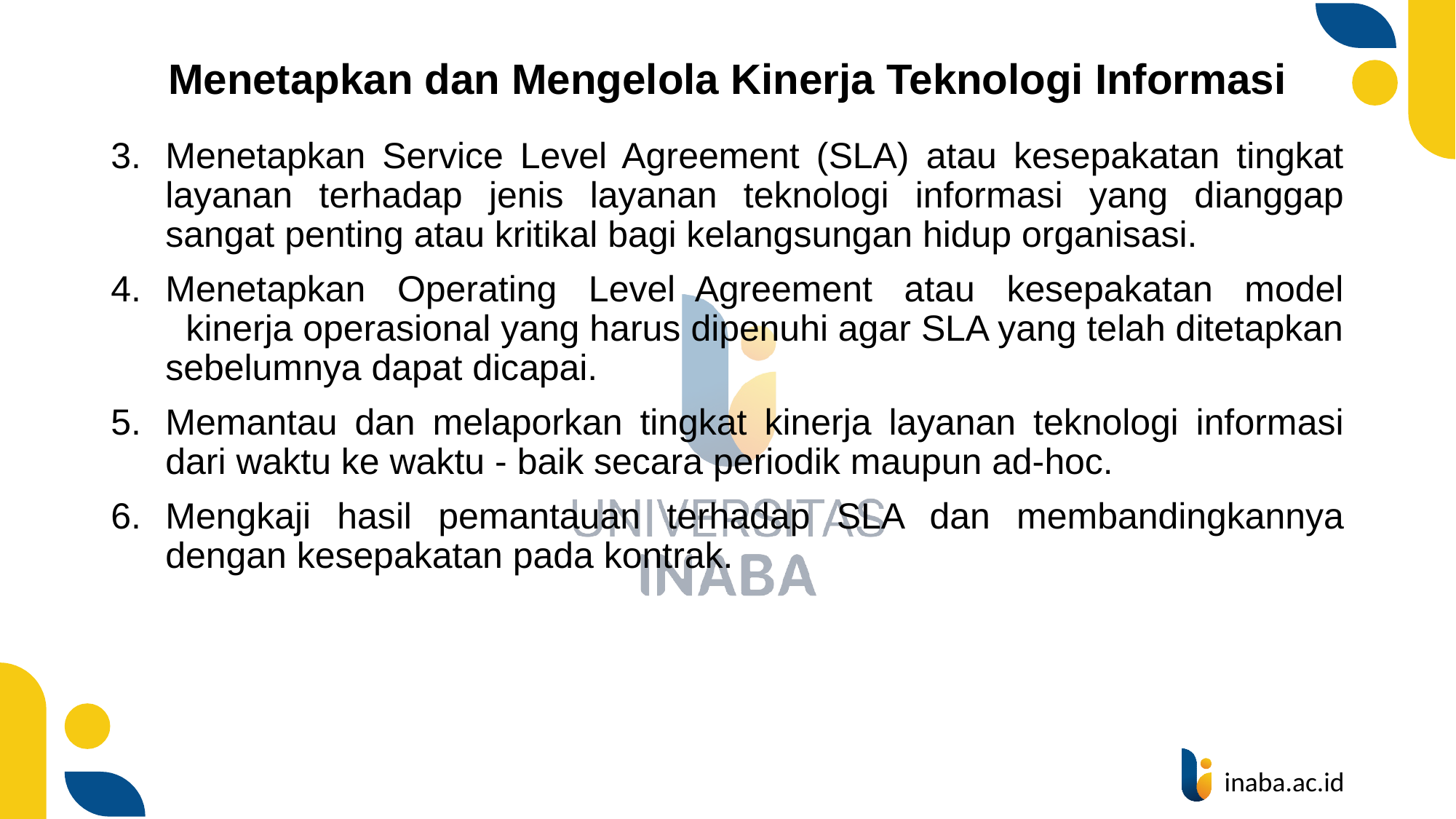

# Menetapkan dan Mengelola Kinerja Teknologi Informasi
Menetapkan Service Level Agreement (SLA) atau kesepakatan tingkat layanan terhadap jenis layanan teknologi informasi yang dianggap sangat penting atau kritikal bagi kelangsungan hidup organisasi.
Menetapkan   Operating   Level  Agreement   atau   kesepakatan   model   kinerja operasional yang harus dipenuhi agar SLA yang telah ditetapkan sebelumnya dapat dicapai.
Memantau dan melaporkan tingkat kinerja layanan teknologi informasi dari waktu ke waktu - baik secara periodik maupun ad-hoc.
Mengkaji hasil pemantauan terhadap SLA dan membandingkannya dengan kesepakatan pada kontrak.